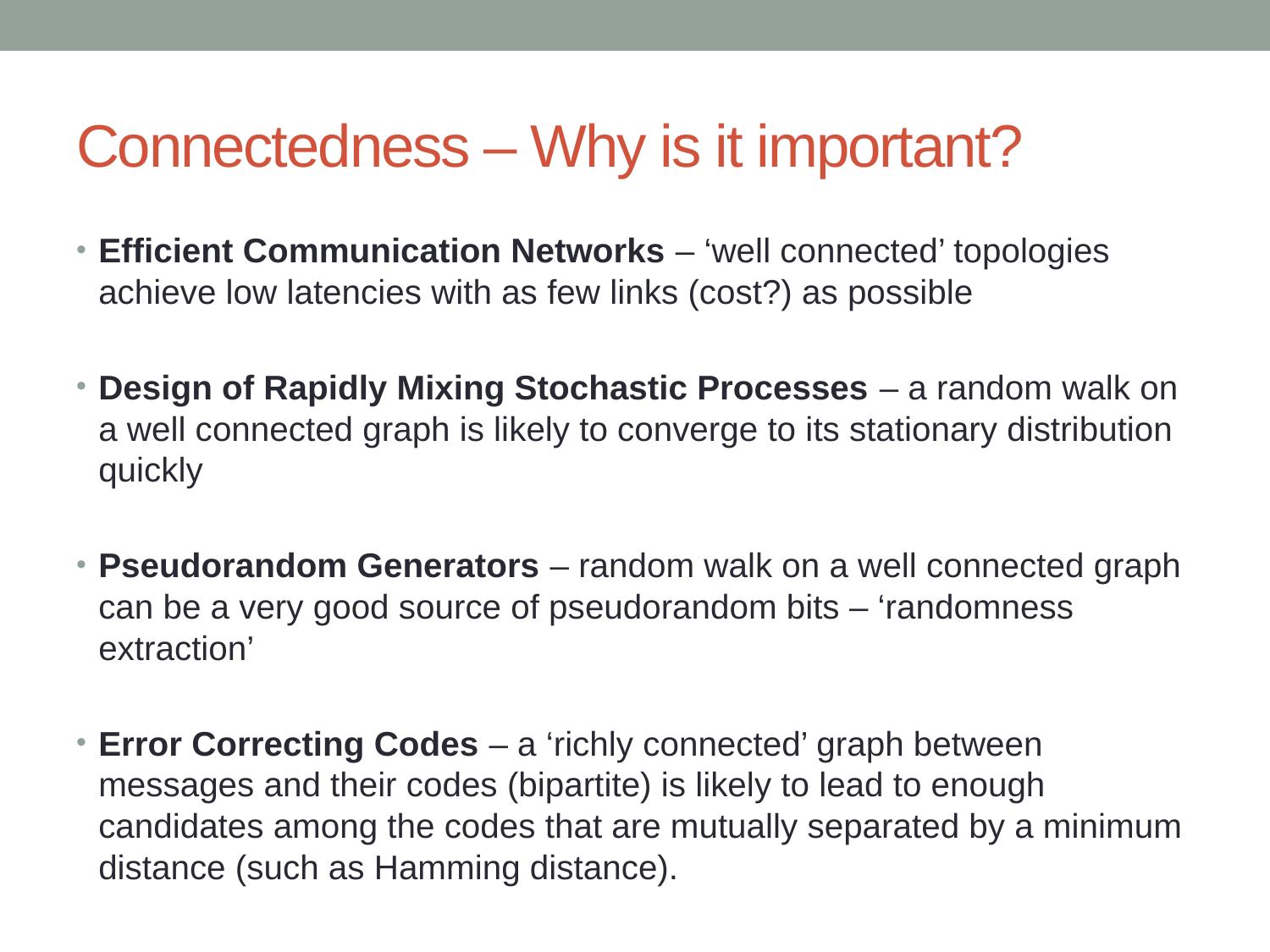

# Connectedness – Why is it important?
Efficient Communication Networks – ‘well connected’ topologies achieve low latencies with as few links (cost?) as possible

Design of Rapidly Mixing Stochastic Processes – a random walk on a well connected graph is likely to converge to its stationary distribution quickly

Pseudorandom Generators – random walk on a well connected graph can be a very good source of pseudorandom bits – ‘randomness extraction’

Error Correcting Codes – a ‘richly connected’ graph between messages and their codes (bipartite) is likely to lead to enough candidates among the codes that are mutually separated by a minimum distance (such as Hamming distance).